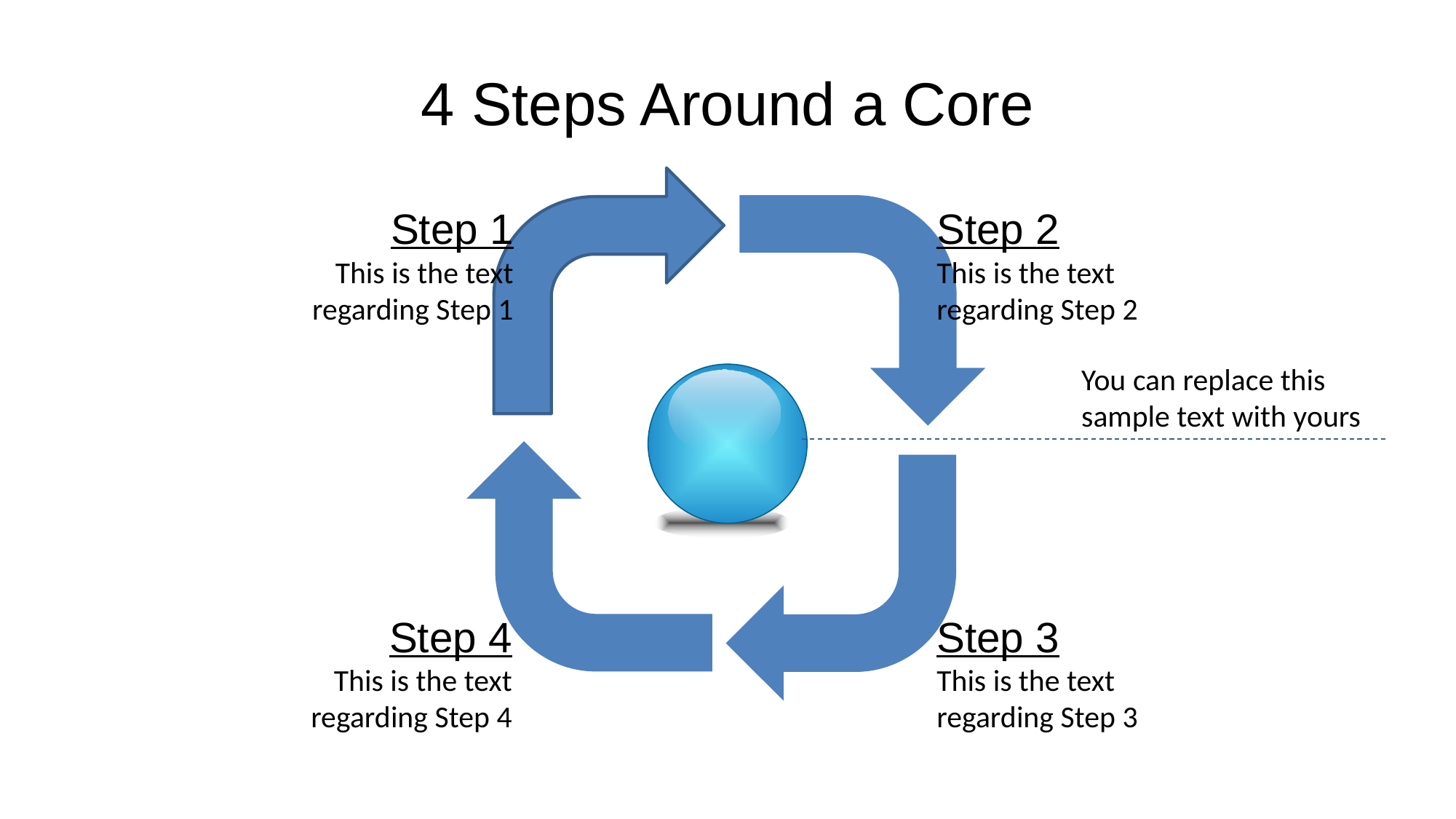

# 4 Steps Around a Core

Step 2
This is the text regarding Step 2
Step 1
This is the text regarding Step 1
You can replace this sample text with yours

Step 4
This is the text regarding Step 4
Step 3
This is the text regarding Step 3